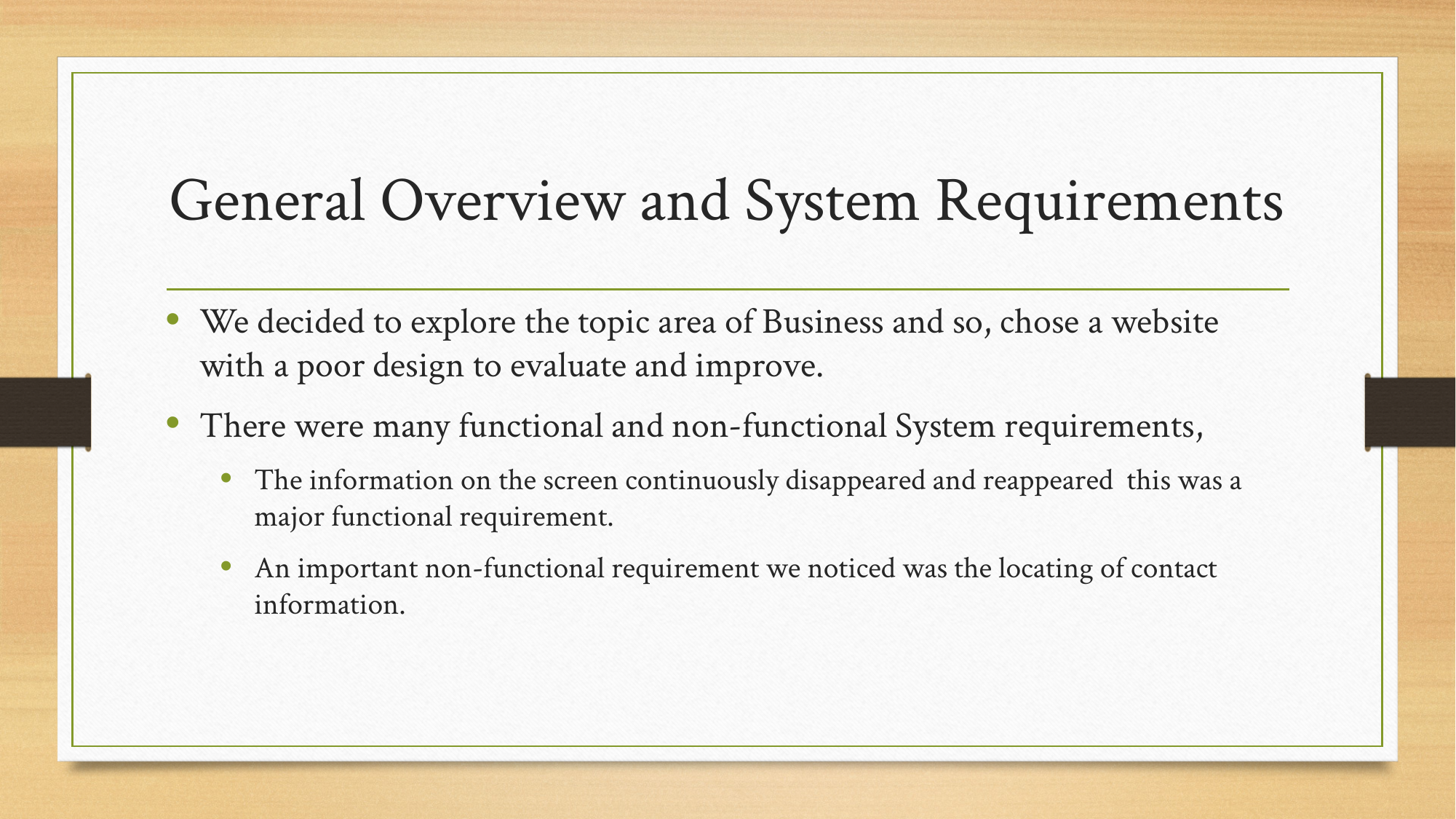

# General Overview and System Requirements
We decided to explore the topic area of Business and so, chose a website with a poor design to evaluate and improve.
There were many functional and non-functional System requirements,
The information on the screen continuously disappeared and reappeared  this was a major functional requirement.
An important non-functional requirement we noticed was the locating of contact information.